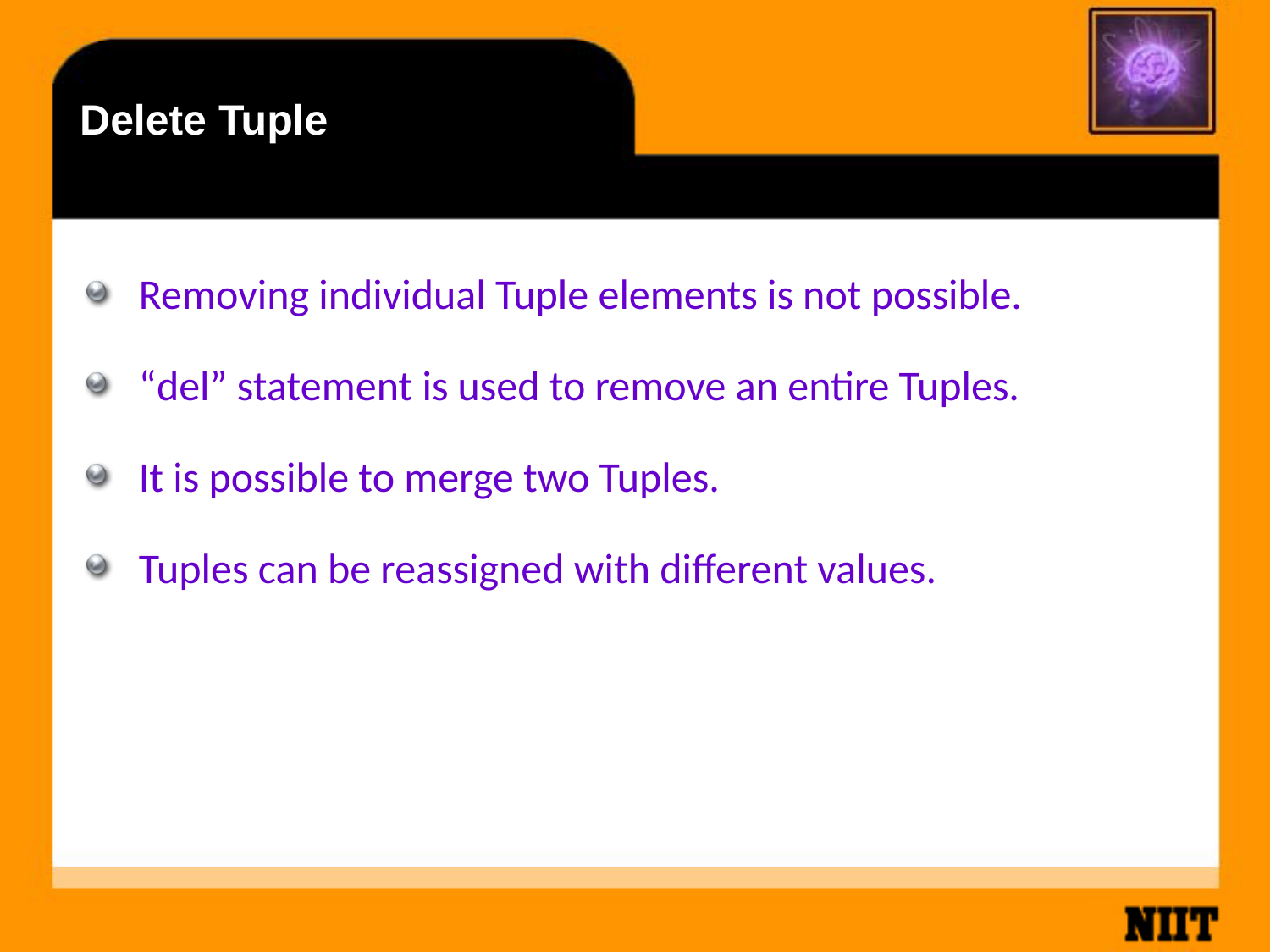

Delete Tuple

Removing individual Tuple elements is not possible.

“del” statement is used to remove an entire Tuples.

It is possible to merge two Tuples.

Tuples can be reassigned with different values.